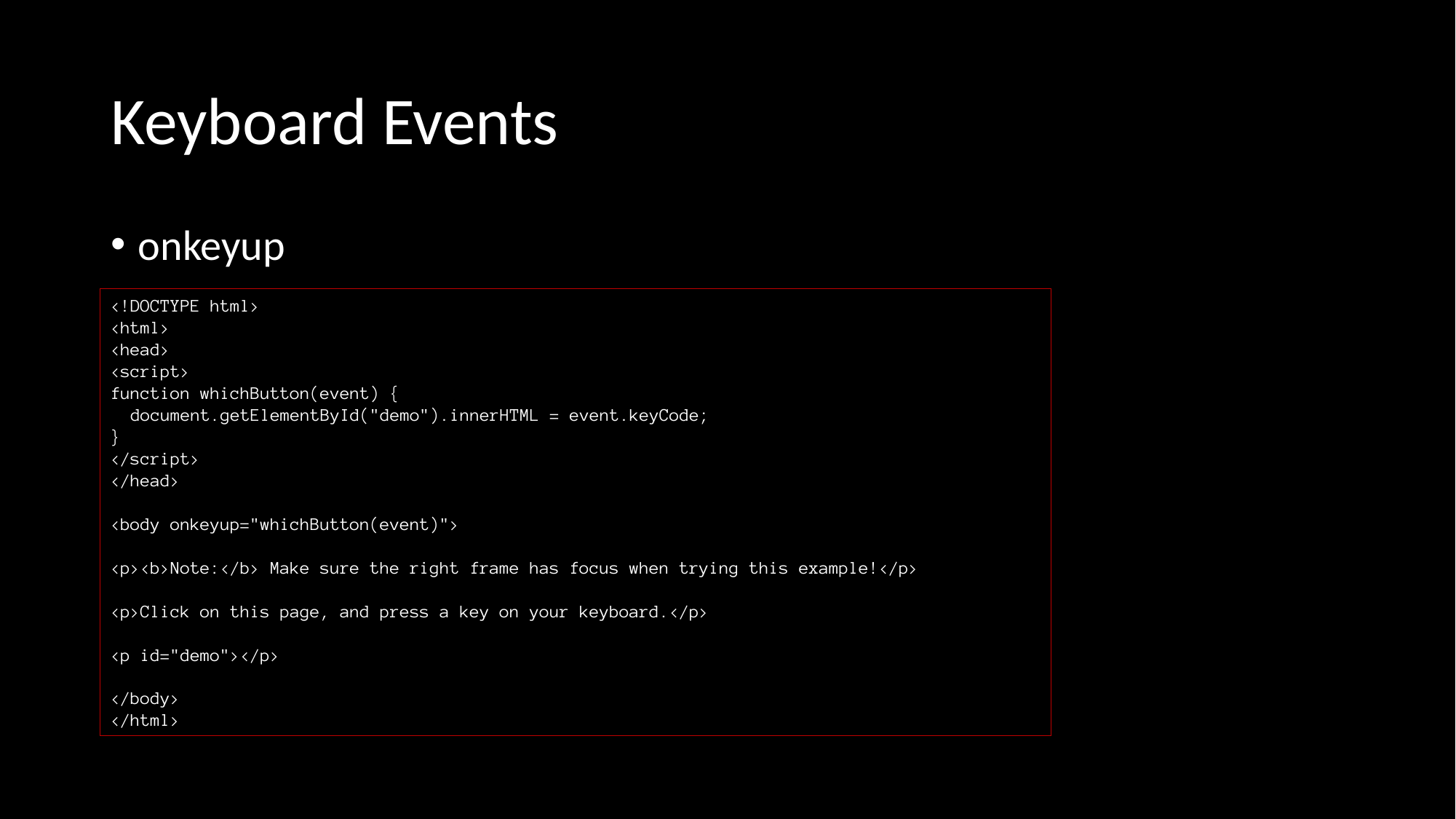

# Keyboard Events
onkeyup
<!DOCTYPE html>
<html>
<head>
<script>
function whichButton(event) {
  document.getElementById("demo").innerHTML = event.keyCode;
}
</script>
</head>

<body onkeyup="whichButton(event)">

<p><b>Note:</b> Make sure the right frame has focus when trying this example!</p>

<p>Click on this page, and press a key on your keyboard.</p>

<p id="demo"></p>

</body>
</html>